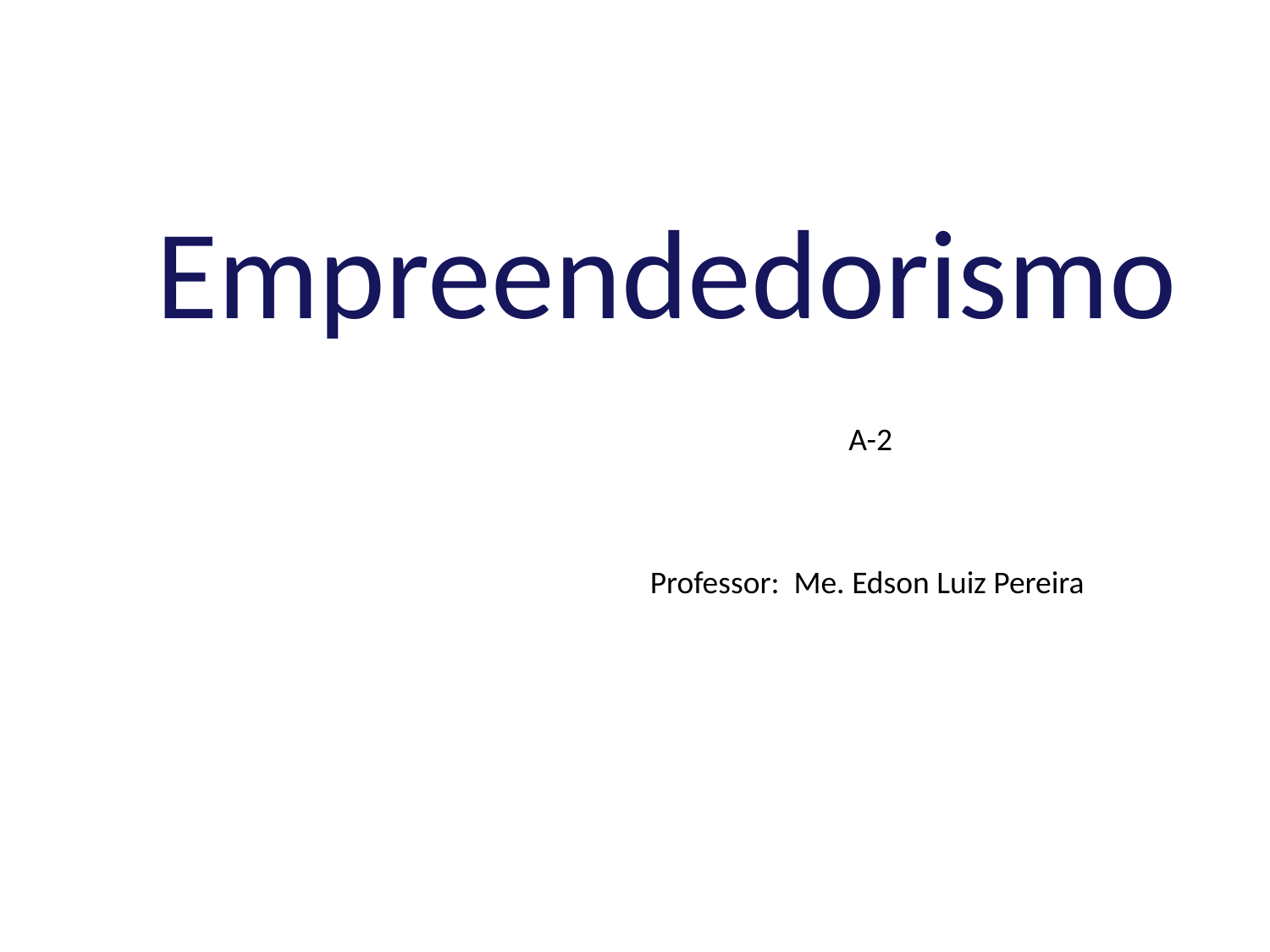

# Empreendedorismo
A-2
Professor:  Me. Edson Luiz Pereira